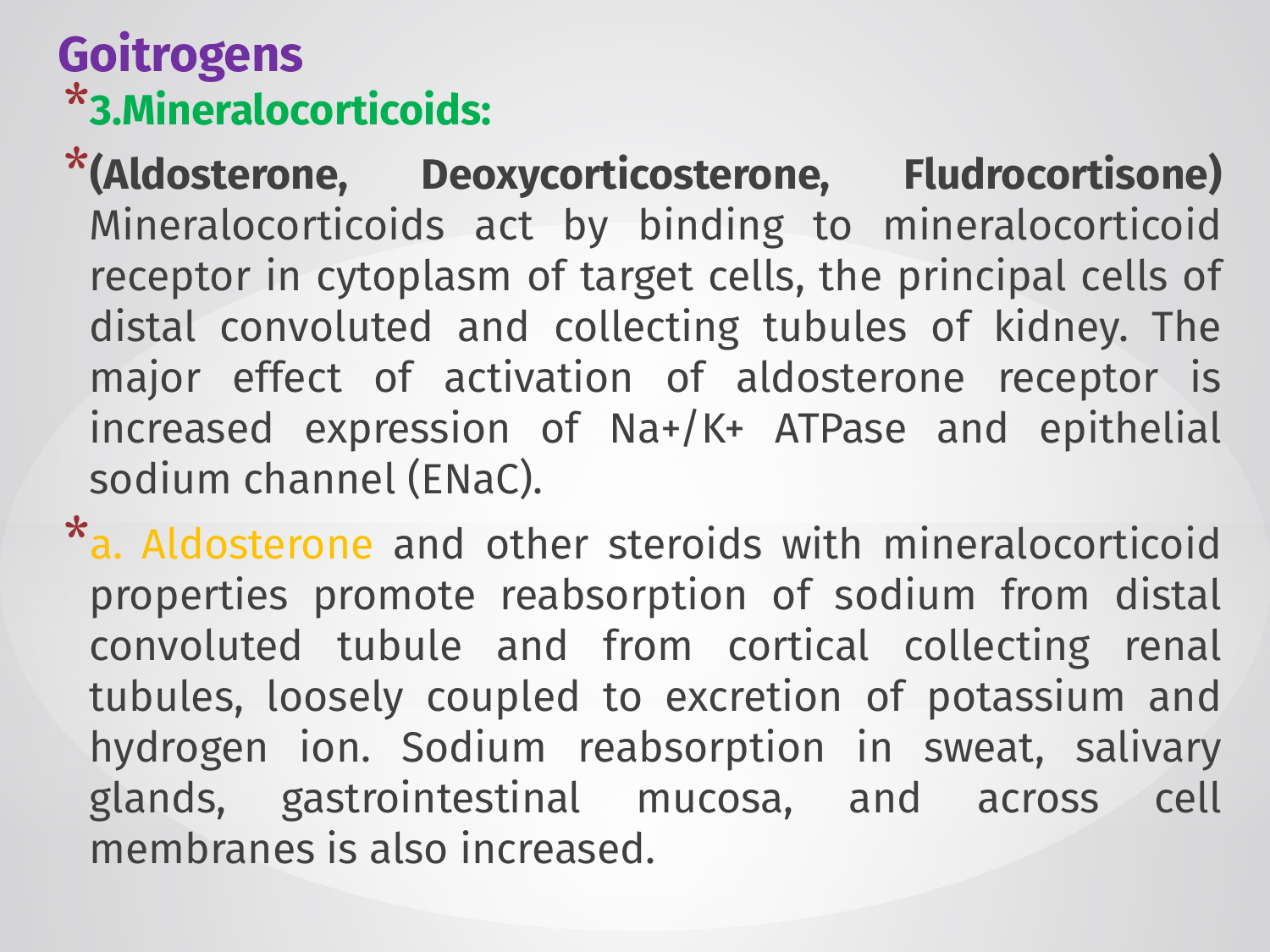

# Goitrogens
3.Mineralocorticoids:
(Aldosterone, Deoxycorticosterone, Fludrocortisone)
Mineralocorticoids act by binding to mineralocorticoid receptor in cytoplasm of target cells, the principal cells of distal convoluted and collecting tubules of kidney. The major effect of activation of aldosterone receptor is increased expression of Na+/K+ ATPase and epithelial sodium channel (ENaC).
a. Aldosterone and other steroids with mineralocorticoid properties promote reabsorption of sodium from distal convoluted tubule and from cortical collecting renal tubules, loosely coupled to excretion of potassium and hydrogen ion. Sodium reabsorption in sweat, salivary glands, gastrointestinal mucosa, and across cell membranes is also increased.